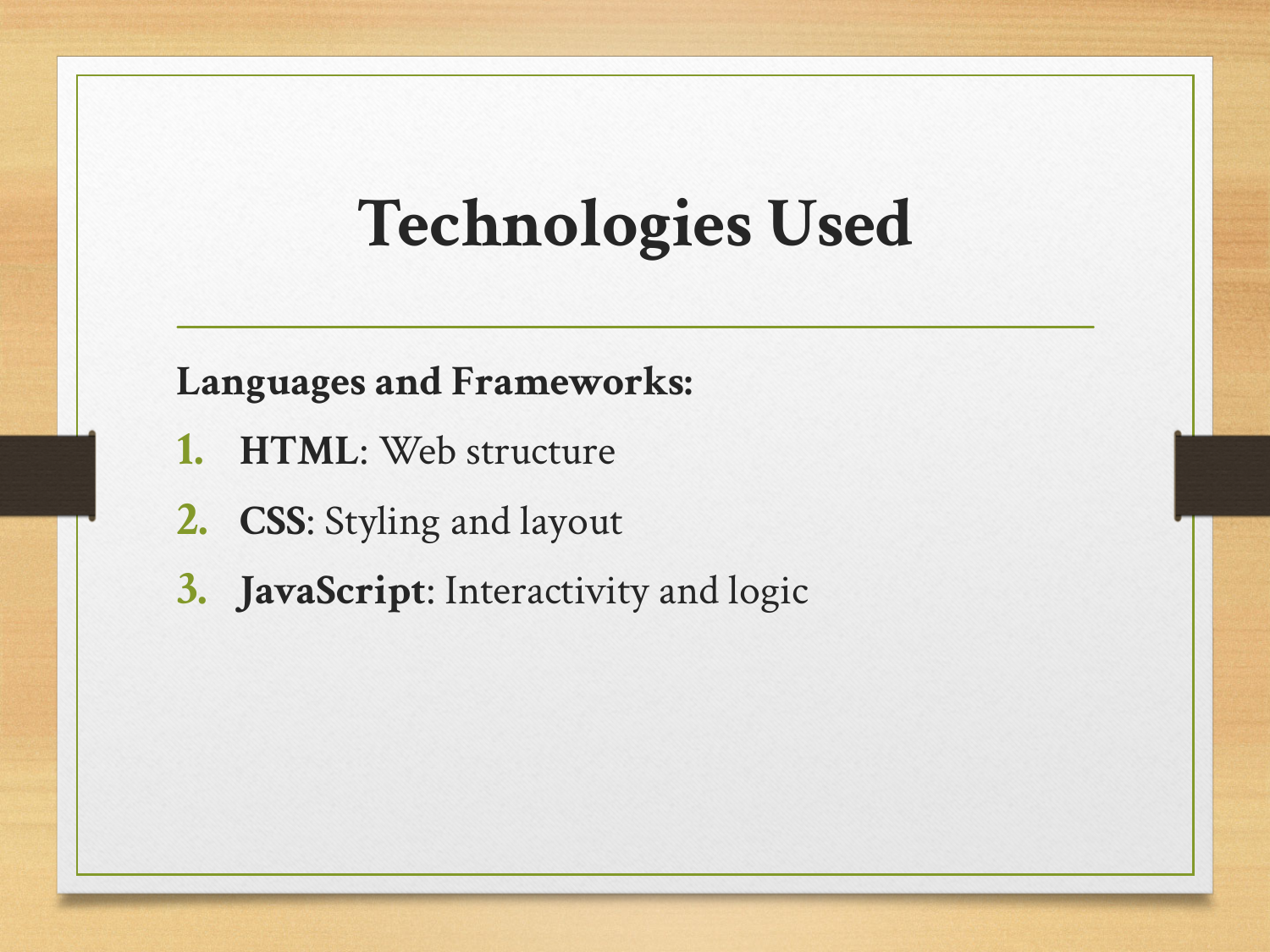

# Technologies Used
Languages and Frameworks:
HTML: Web structure
CSS: Styling and layout
JavaScript: Interactivity and logic